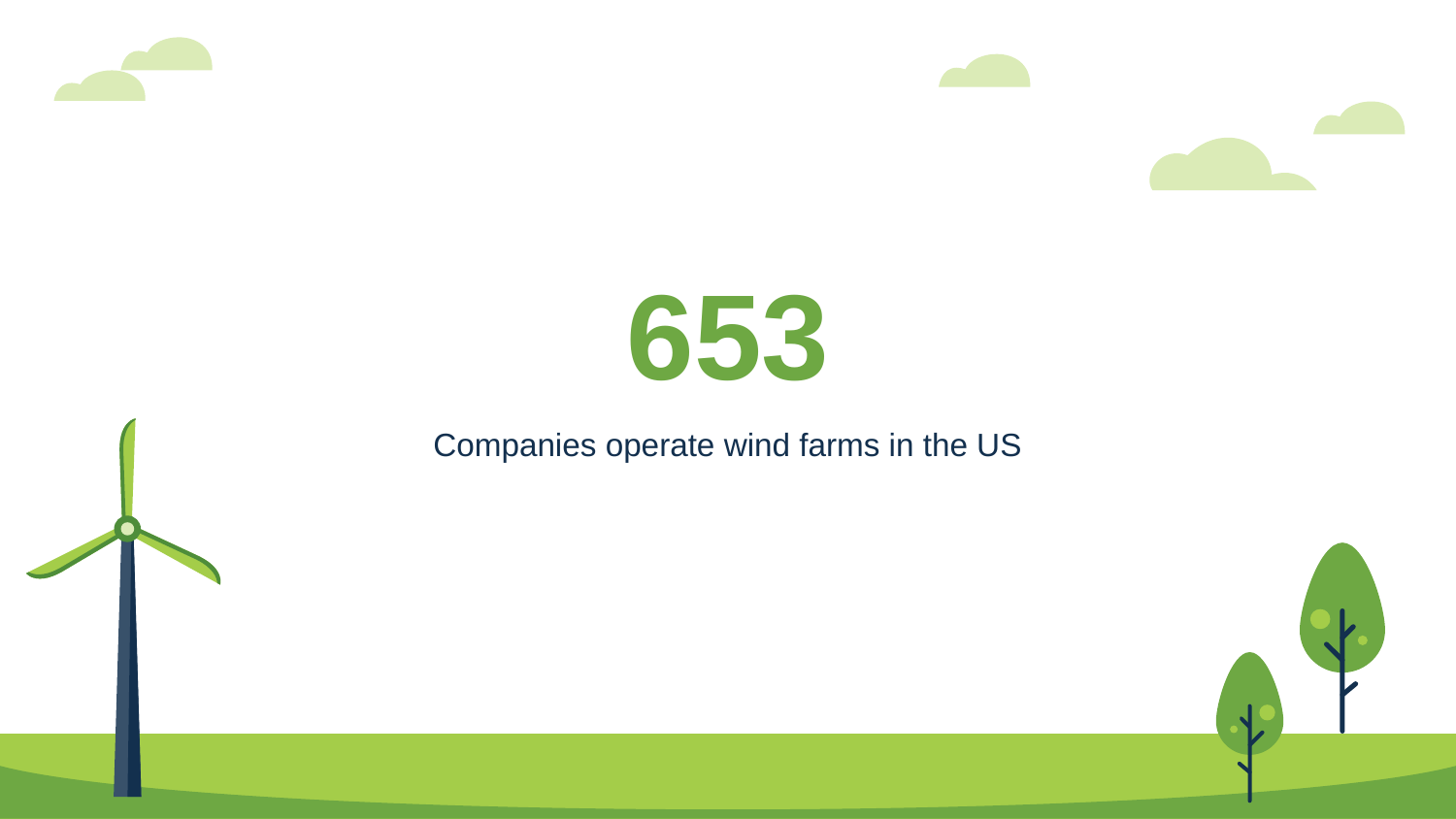

# 653
Companies operate wind farms in the US